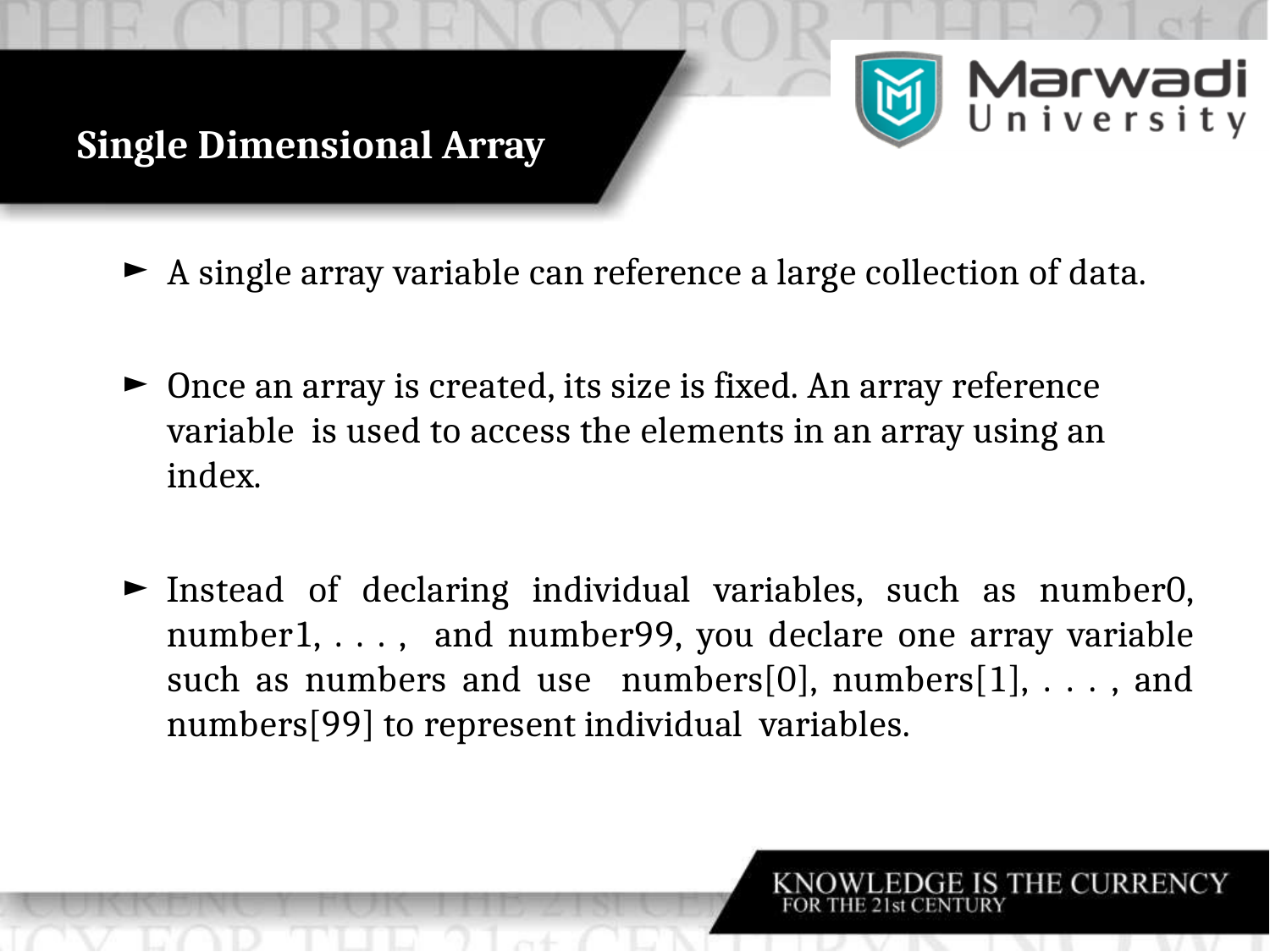

# Single Dimensional Array
A single array variable can reference a large collection of data.

Once an array is created, its size is fixed. An array reference variable  is used to access the elements in an array using an index.

Instead of declaring individual variables, such as number0, number1, . . . ,  and number99, you declare one array variable such as numbers and use  numbers[0], numbers[1], . . . , and numbers[99] to represent individual  variables.